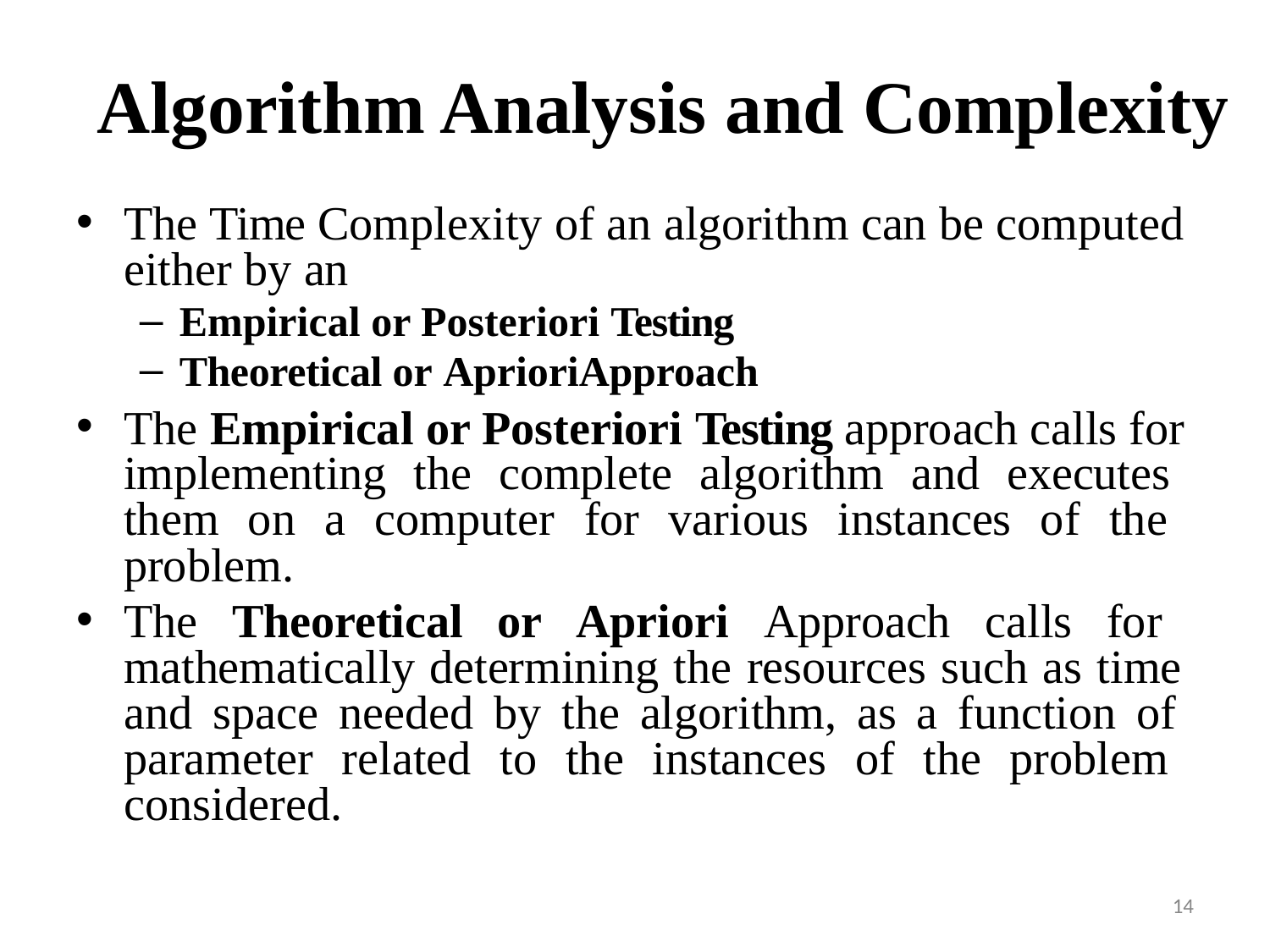

# Algorithm Analysis and Complexity
The Time Complexity of an algorithm can be computed  either by an
Empirical or Posteriori Testing
Theoretical or AprioriApproach
The Empirical or Posteriori Testing approach calls for  implementing the complete algorithm and executes  them on a computer for various instances of the  problem.
The Theoretical or Apriori Approach calls for  mathematically determining the resources such as time  and space needed by the algorithm, as a function of  parameter related to the instances of the problem  considered.
14